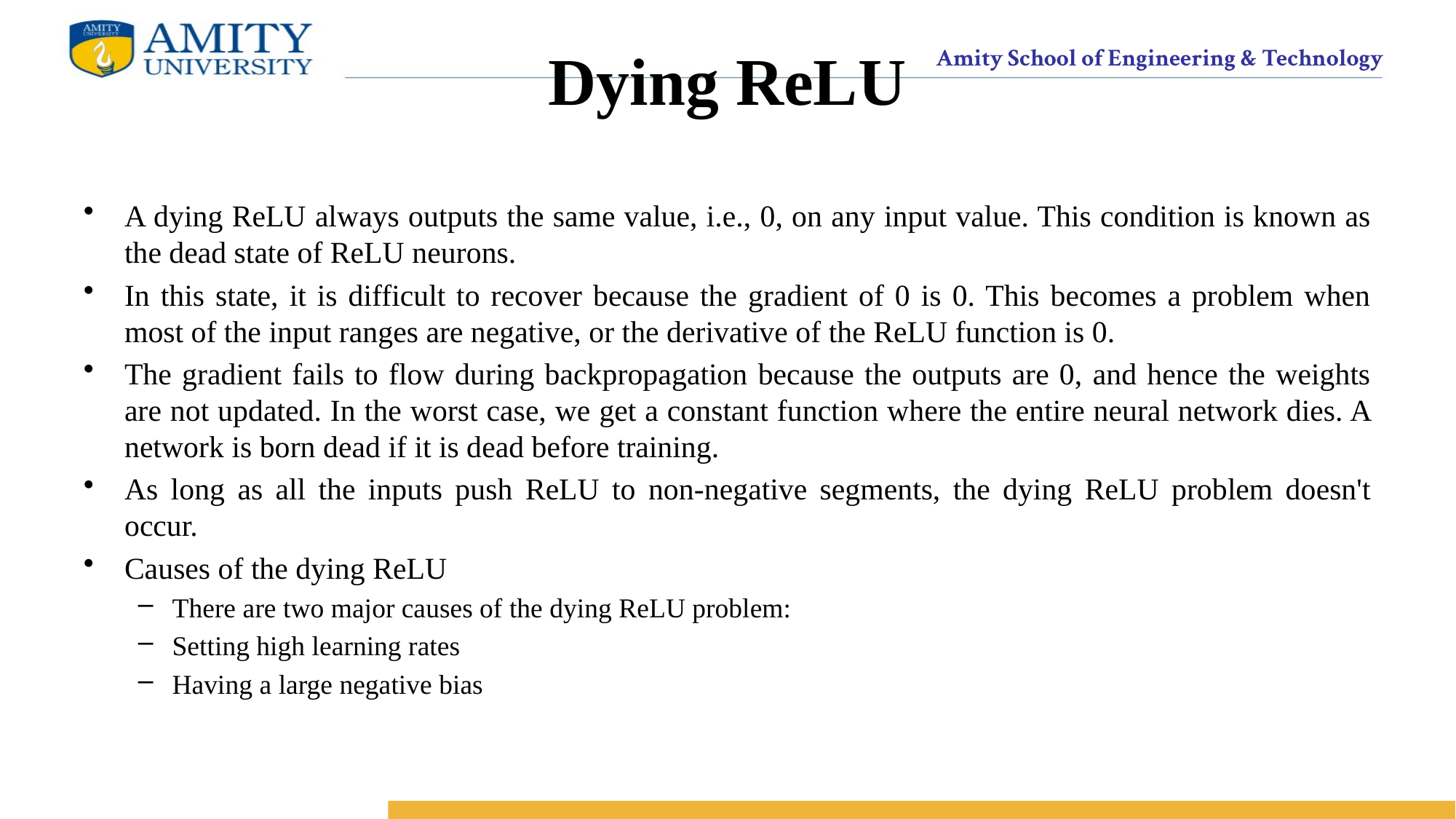

# Dying ReLU
A dying ReLU always outputs the same value, i.e., 0, on any input value. This condition is known as the dead state of ReLU neurons.
In this state, it is difficult to recover because the gradient of 0 is 0. This becomes a problem when most of the input ranges are negative, or the derivative of the ReLU function is 0.
The gradient fails to flow during backpropagation because the outputs are 0, and hence the weights are not updated. In the worst case, we get a constant function where the entire neural network dies. A network is born dead if it is dead before training.
As long as all the inputs push ReLU to non-negative segments, the dying ReLU problem doesn't occur.
Causes of the dying ReLU
There are two major causes of the dying ReLU problem:
Setting high learning rates
Having a large negative bias